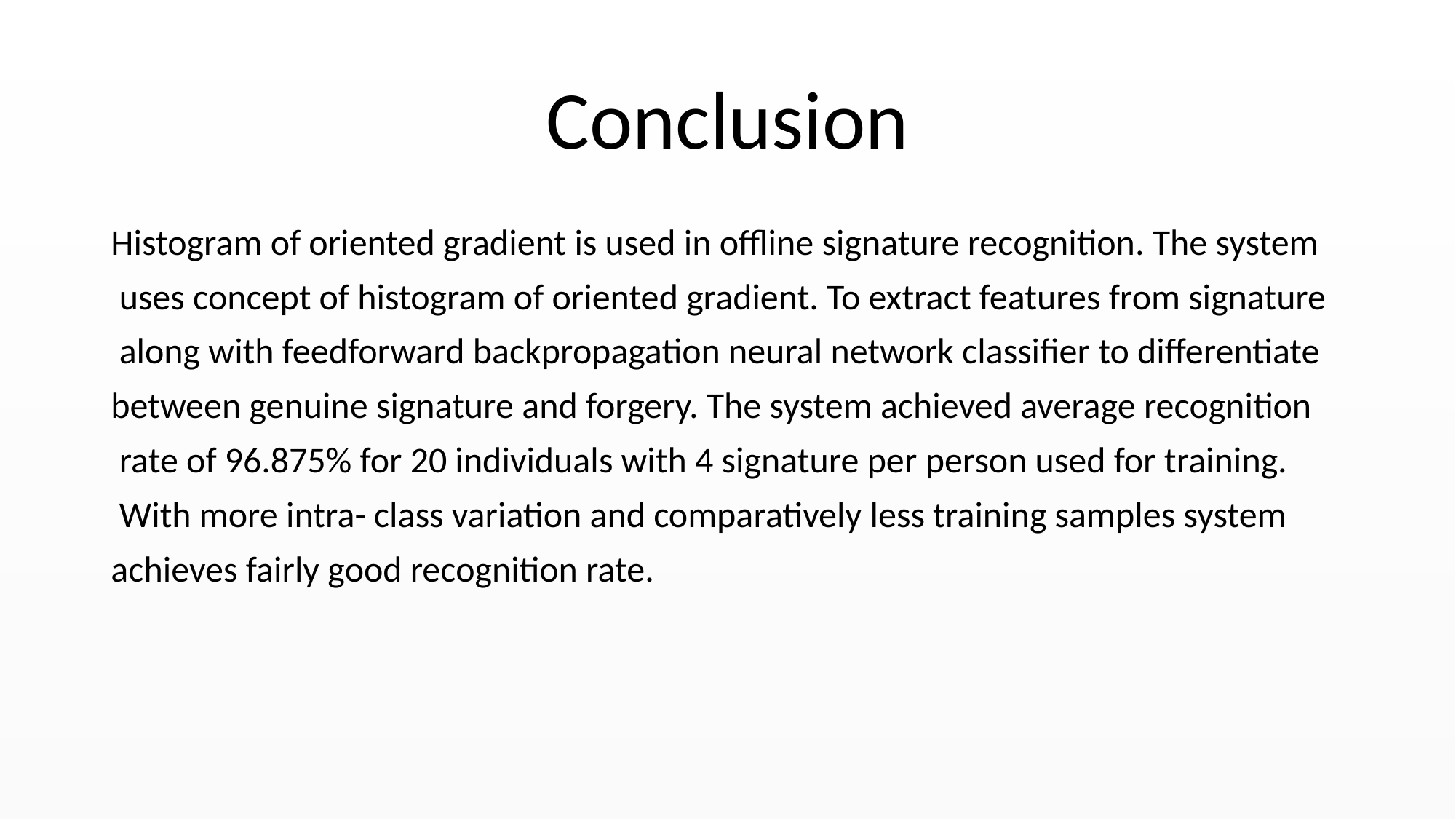

# Conclusion
Histogram of oriented gradient is used in offline signature recognition. The system
 uses concept of histogram of oriented gradient. To extract features from signature
 along with feedforward backpropagation neural network classifier to differentiate
between genuine signature and forgery. The system achieved average recognition
 rate of 96.875% for 20 individuals with 4 signature per person used for training.
 With more intra- class variation and comparatively less training samples system
achieves fairly good recognition rate.